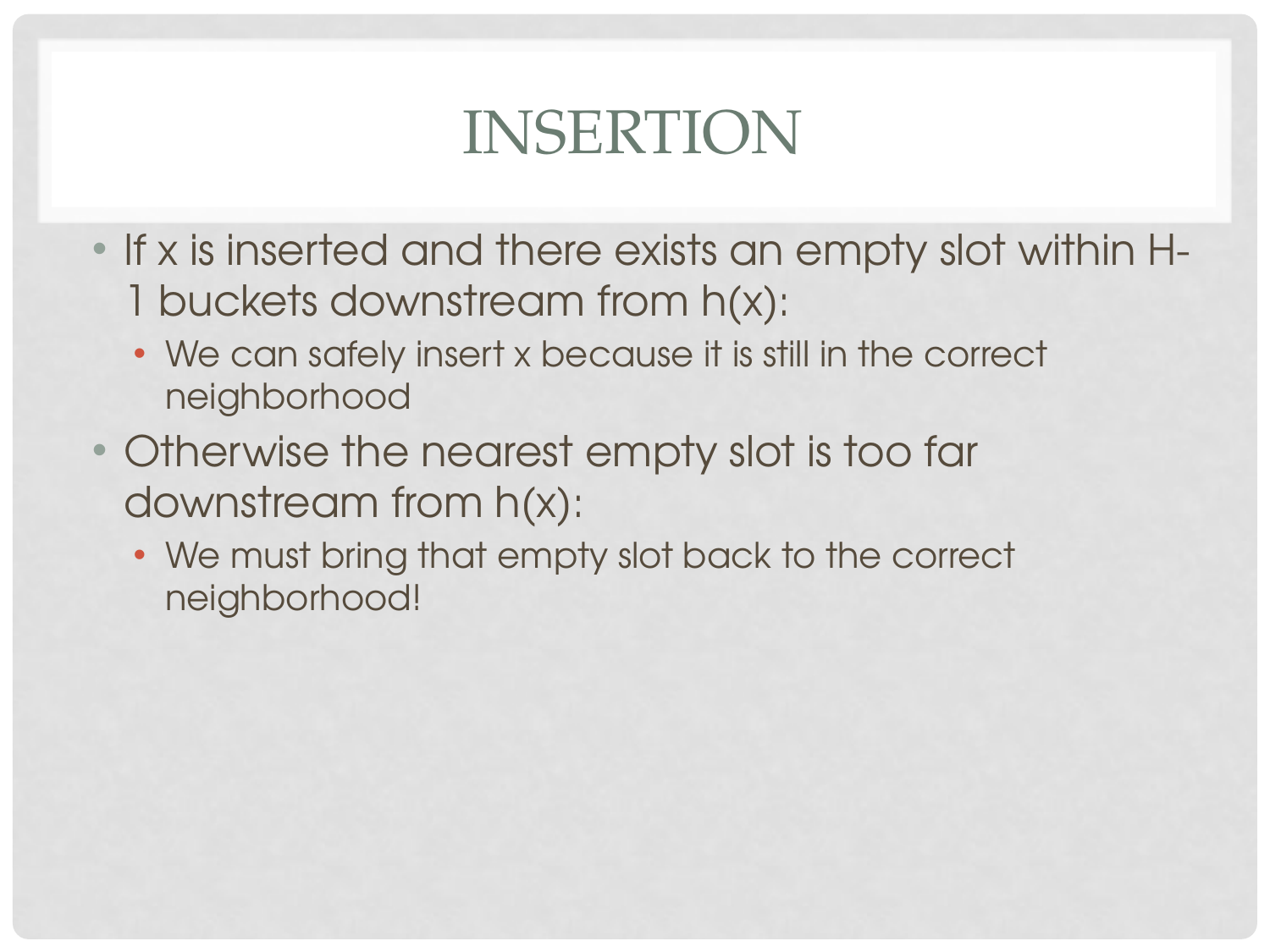

# Insertion
If x is inserted and there exists an empty slot within H-1 buckets downstream from h(x):
We can safely insert x because it is still in the correct neighborhood
Otherwise the nearest empty slot is too far downstream from h(x):
We must bring that empty slot back to the correct neighborhood!